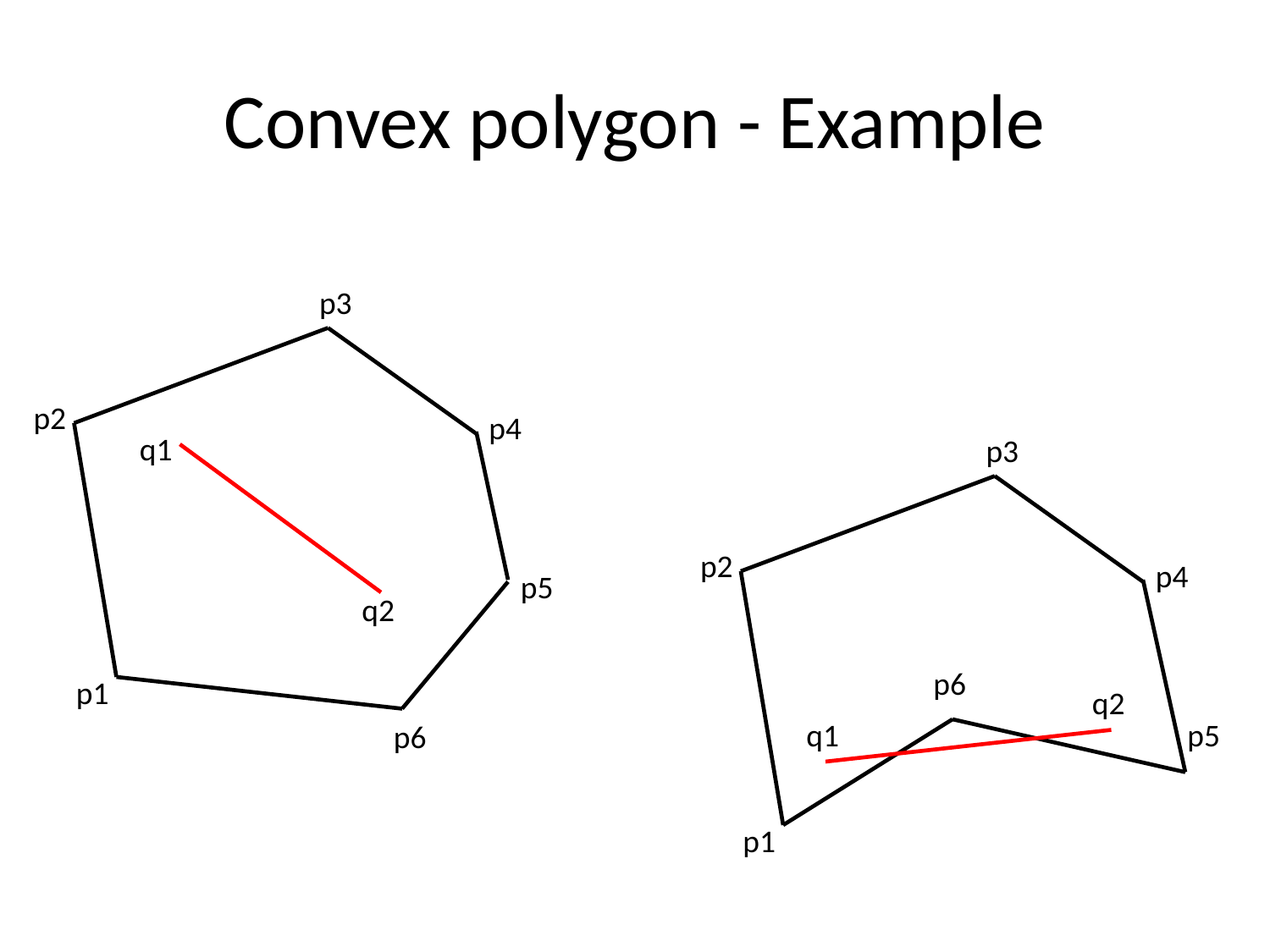

# Convex polygon - Example
p3
p2
p4
q1
p3
p2
p4
p5
q2
p6
p1
q2
q1
p5
p6
p1